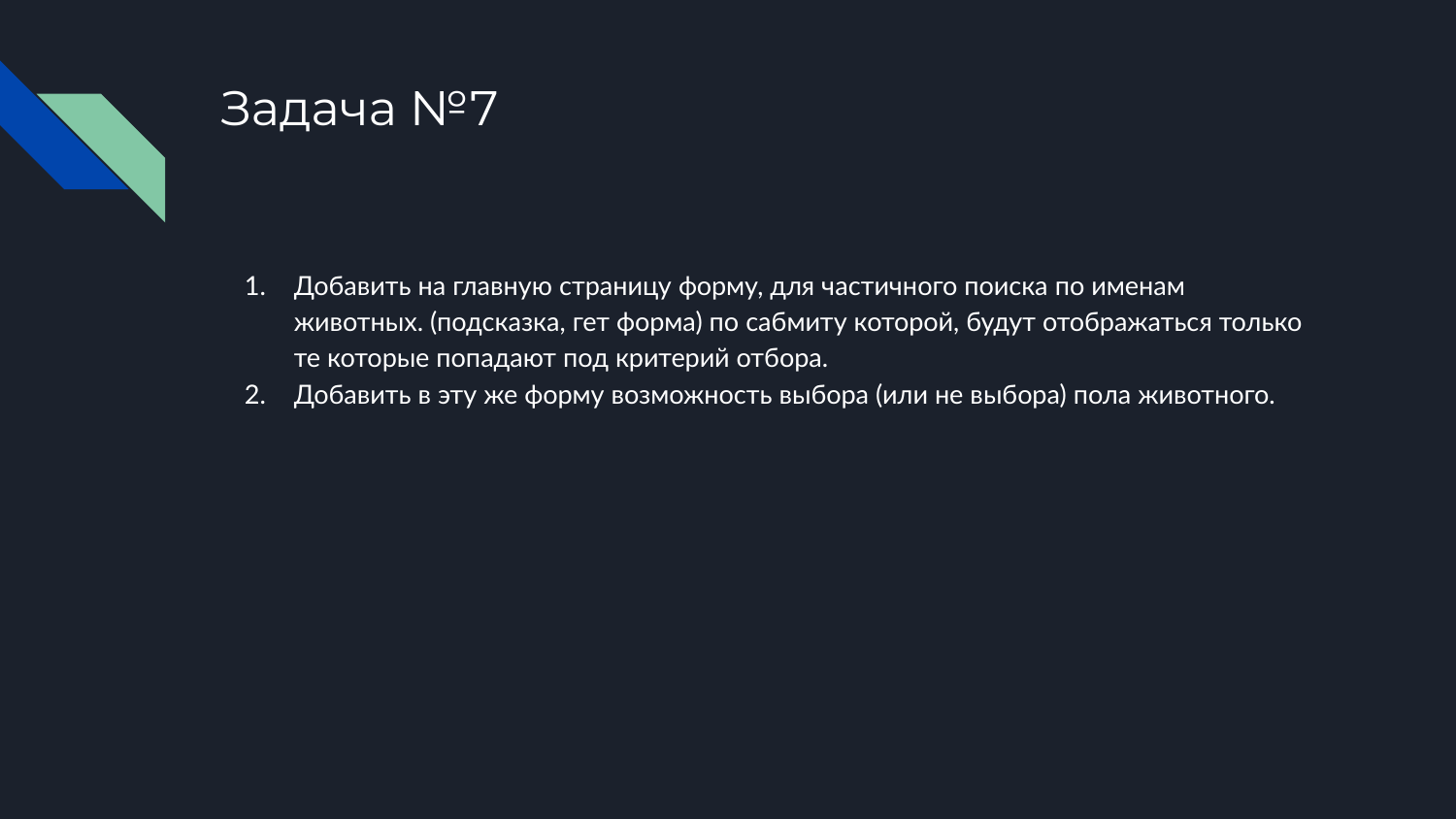

# Задача №7
Добавить на главную страницу форму, для частичного поиска по именам животных. (подсказка, гет форма) по сабмиту которой, будут отображаться только те которые попадают под критерий отбора.
Добавить в эту же форму возможность выбора (или не выбора) пола животного.